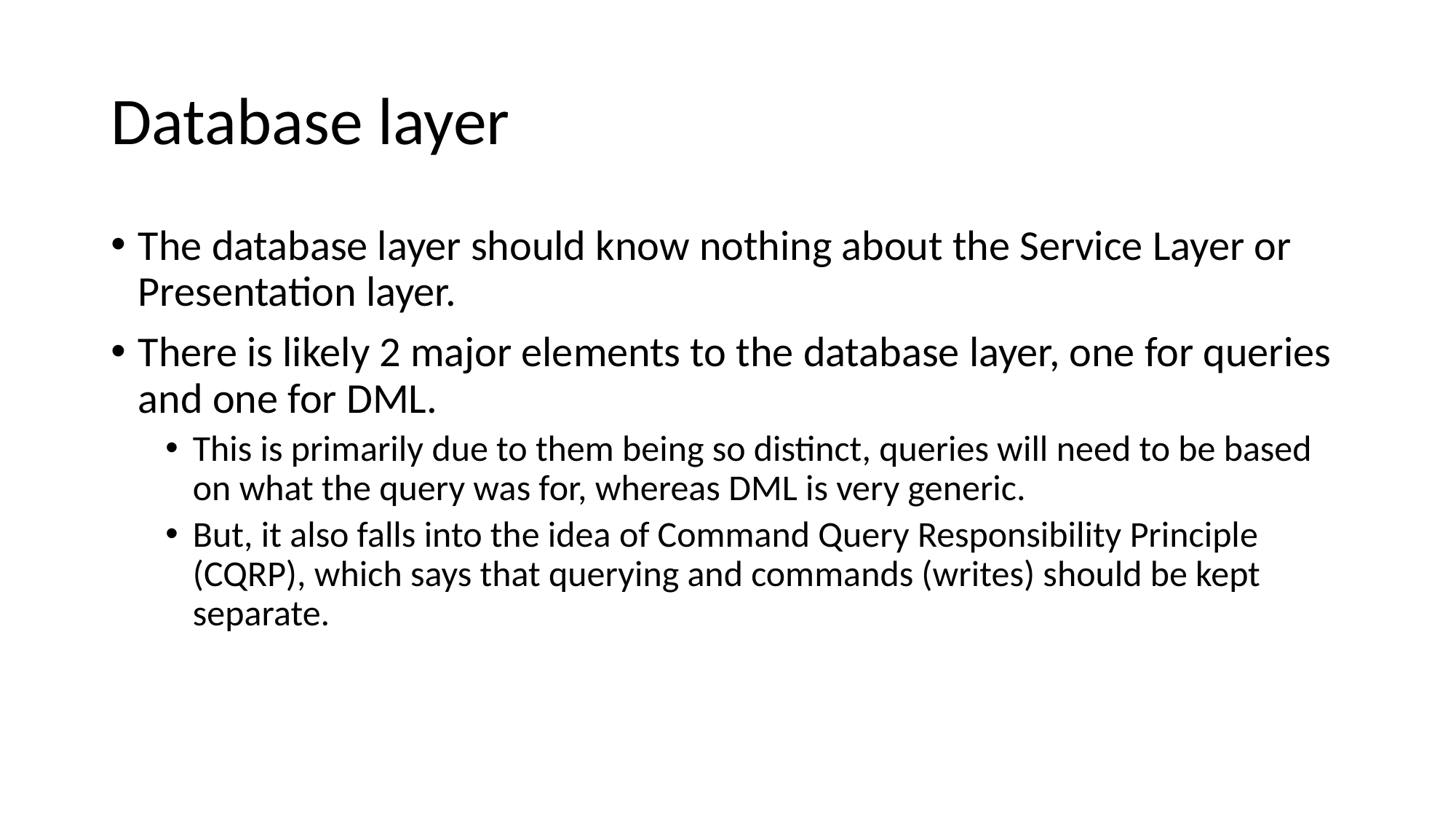

# Database layer
The database layer should know nothing about the Service Layer or Presentation layer.
There is likely 2 major elements to the database layer, one for queries and one for DML.
This is primarily due to them being so distinct, queries will need to be based on what the query was for, whereas DML is very generic.
But, it also falls into the idea of Command Query Responsibility Principle (CQRP), which says that querying and commands (writes) should be kept separate.